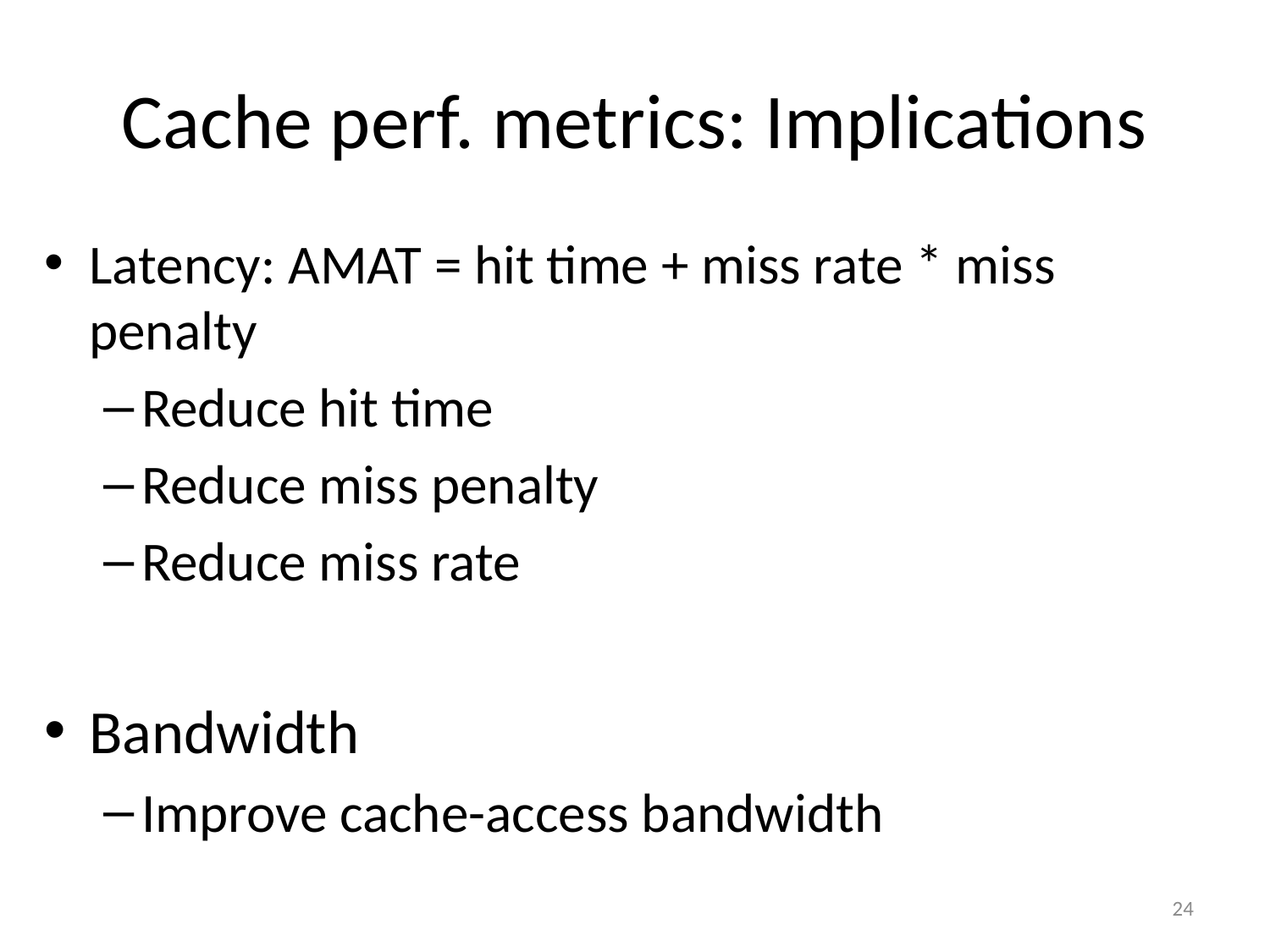

# Cache perf. metrics: Implications
Latency: AMAT = hit time + miss rate * miss penalty
Reduce hit time
Reduce miss penalty
Reduce miss rate

Bandwidth
Improve cache-access bandwidth
24